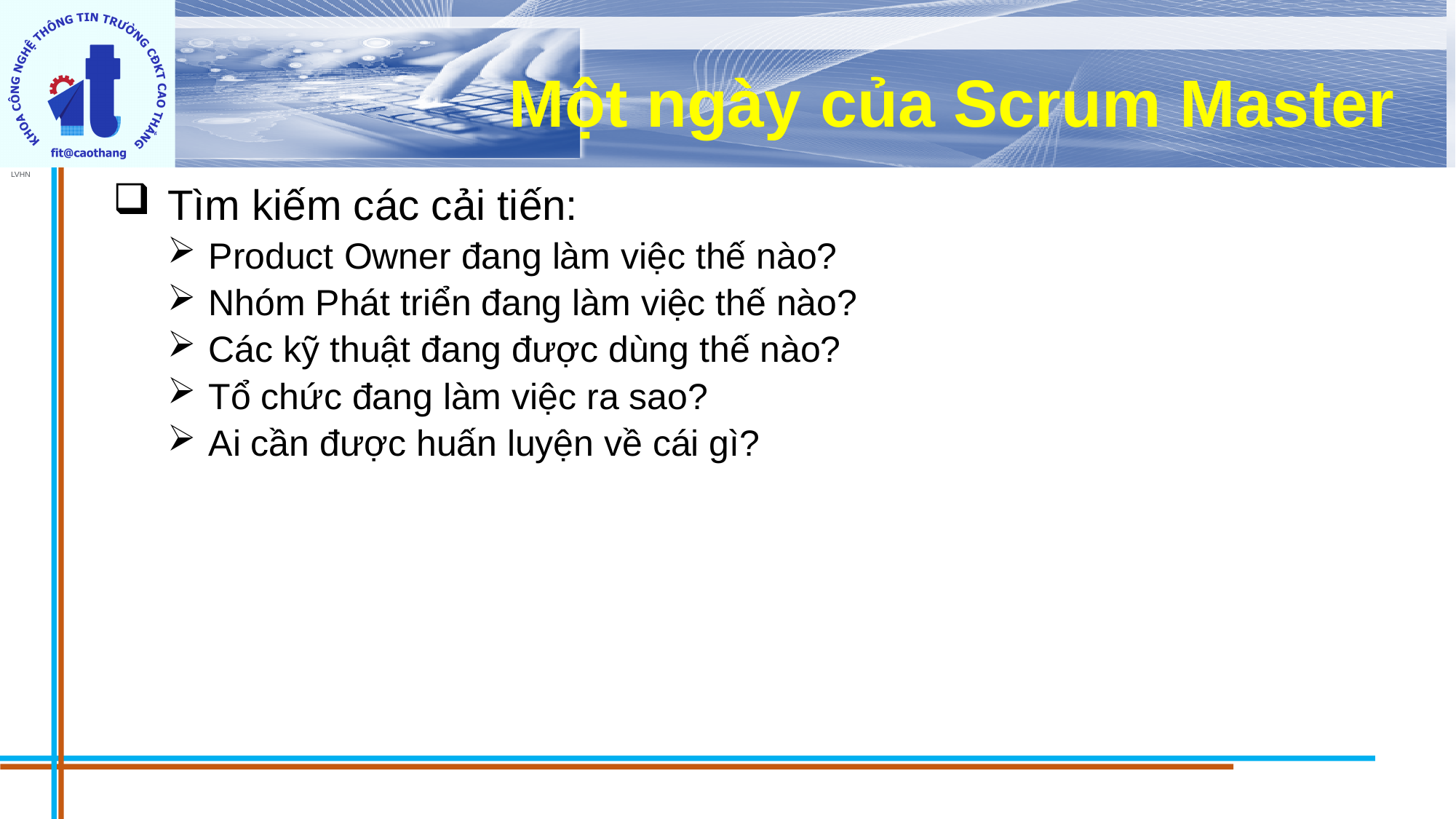

# Một ngày của Scrum Master
Tìm kiếm các cải tiến:
Product Owner đang làm việc thế nào?
Nhóm Phát triển đang làm việc thế nào?
Các kỹ thuật đang được dùng thế nào?
Tổ chức đang làm việc ra sao?
Ai cần được huấn luyện về cái gì?